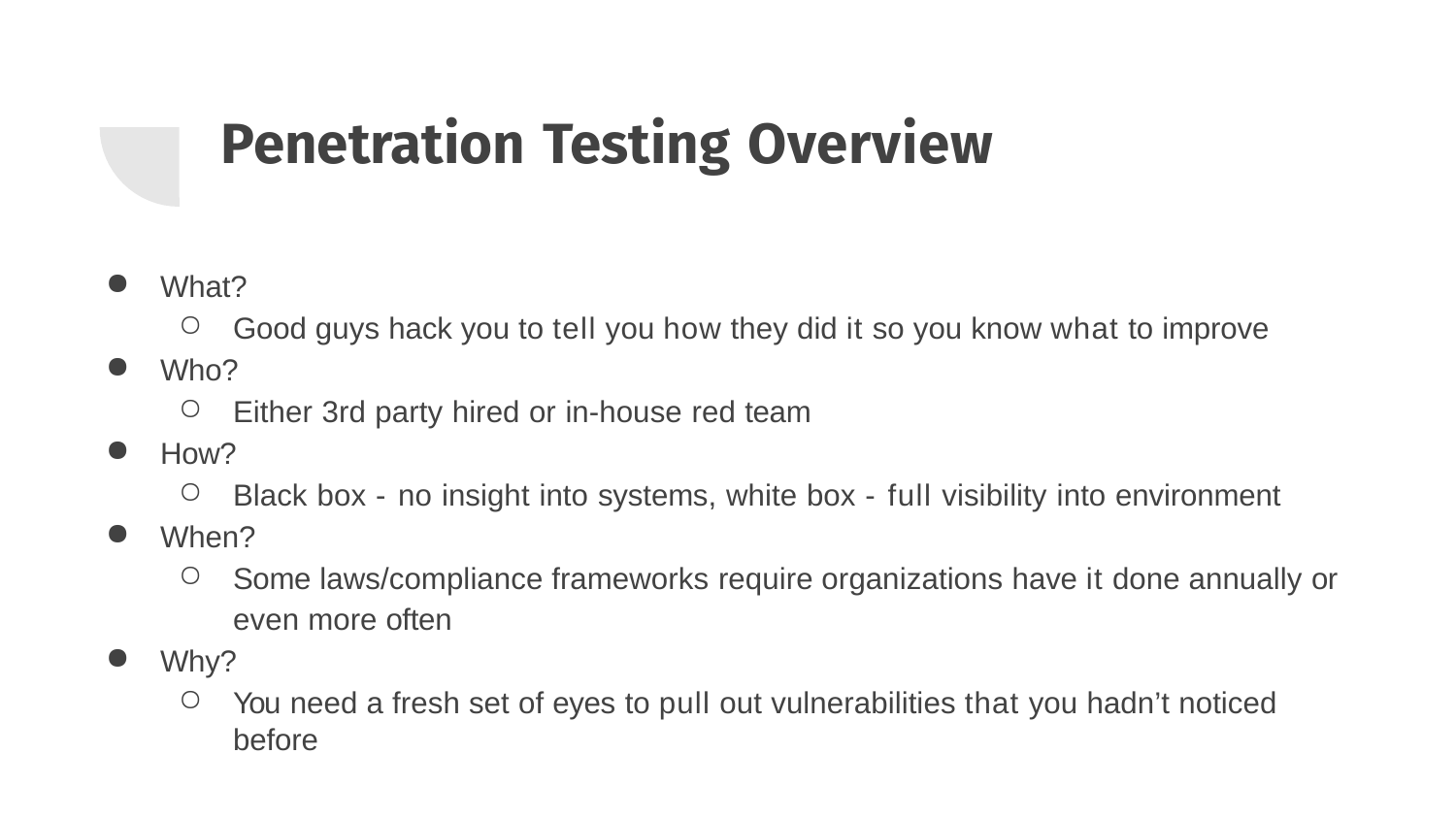

# Penetration Testing Overview
What?
Good guys hack you to tell you how they did it so you know what to improve
Who?
Either 3rd party hired or in-house red team
How?
Black box - no insight into systems, white box - full visibility into environment
When?
Some laws/compliance frameworks require organizations have it done annually or even more often
Why?
You need a fresh set of eyes to pull out vulnerabilities that you hadn’t noticed before